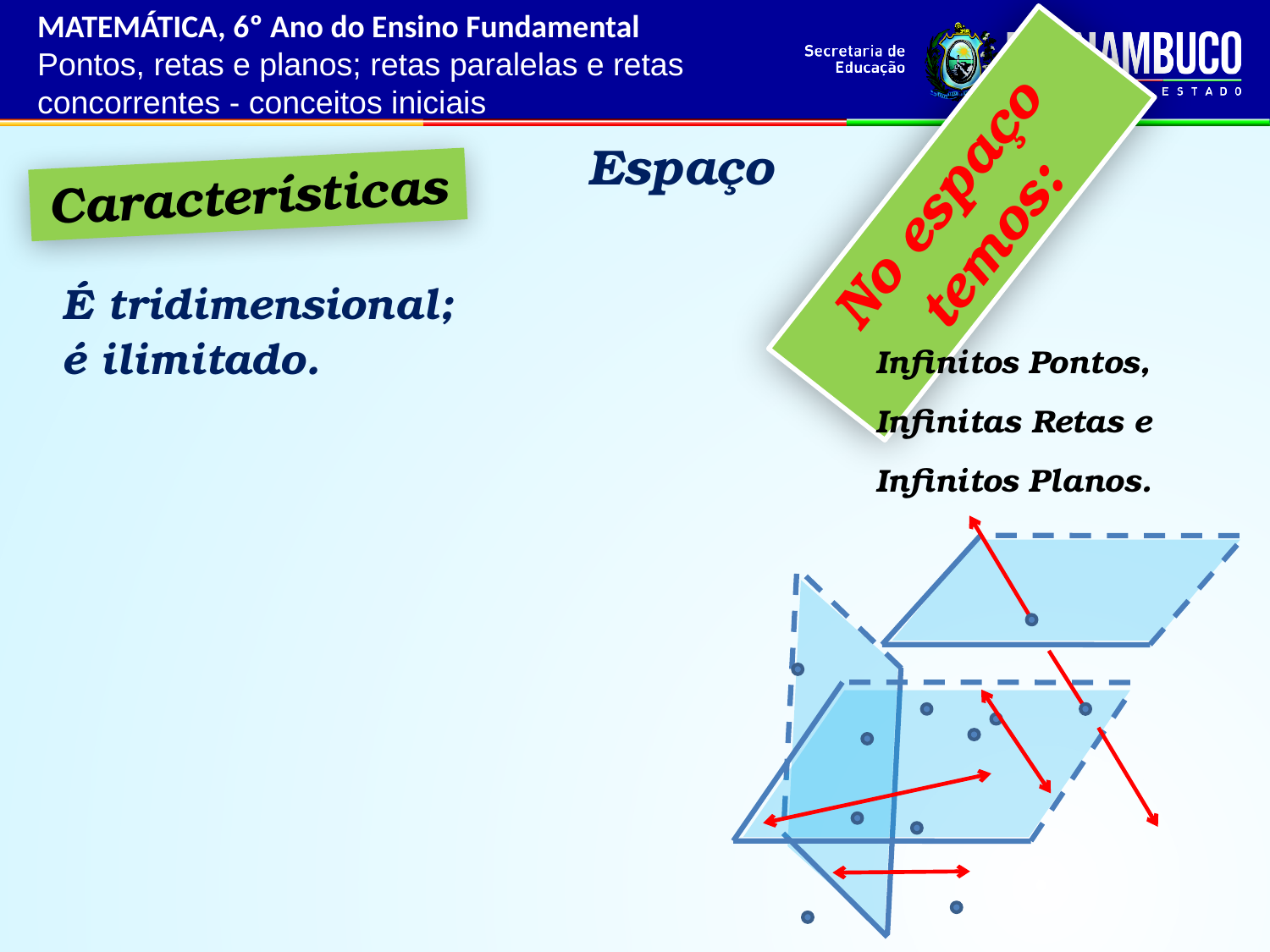

MATEMÁTICA, 6º Ano do Ensino Fundamental
Pontos, retas e planos; retas paralelas e retas concorrentes - conceitos iniciais
Espaço
No espaço temos:
Características
É tridimensional;
é ilimitado.
Infinitos Pontos,
Infinitas Retas e
Infinitos Planos.